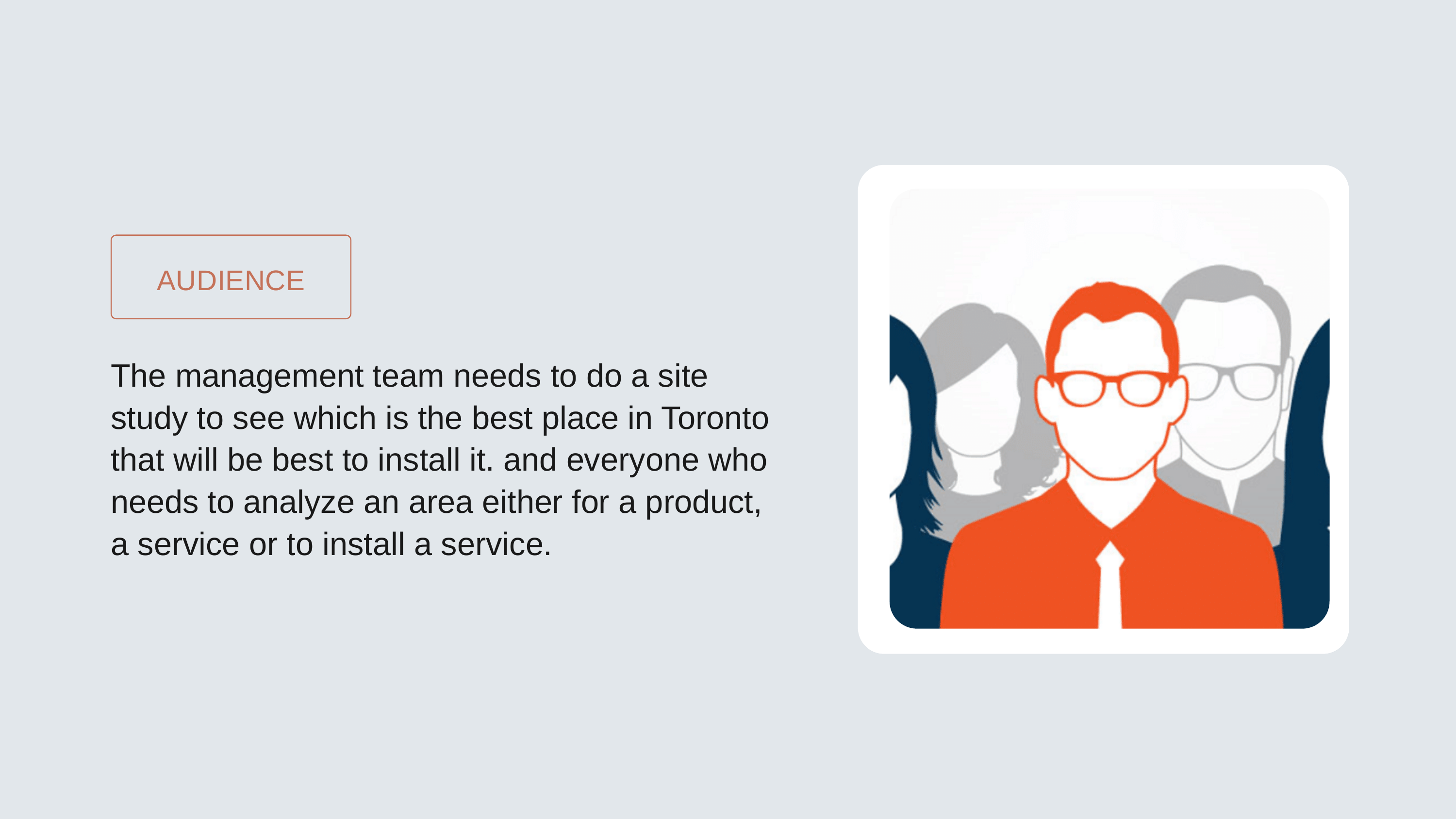

AUDIENCE
The management team needs to do a site study to see which is the best place in Toronto that will be best to install it. and everyone who needs to analyze an area either for a product, a service or to install a service.